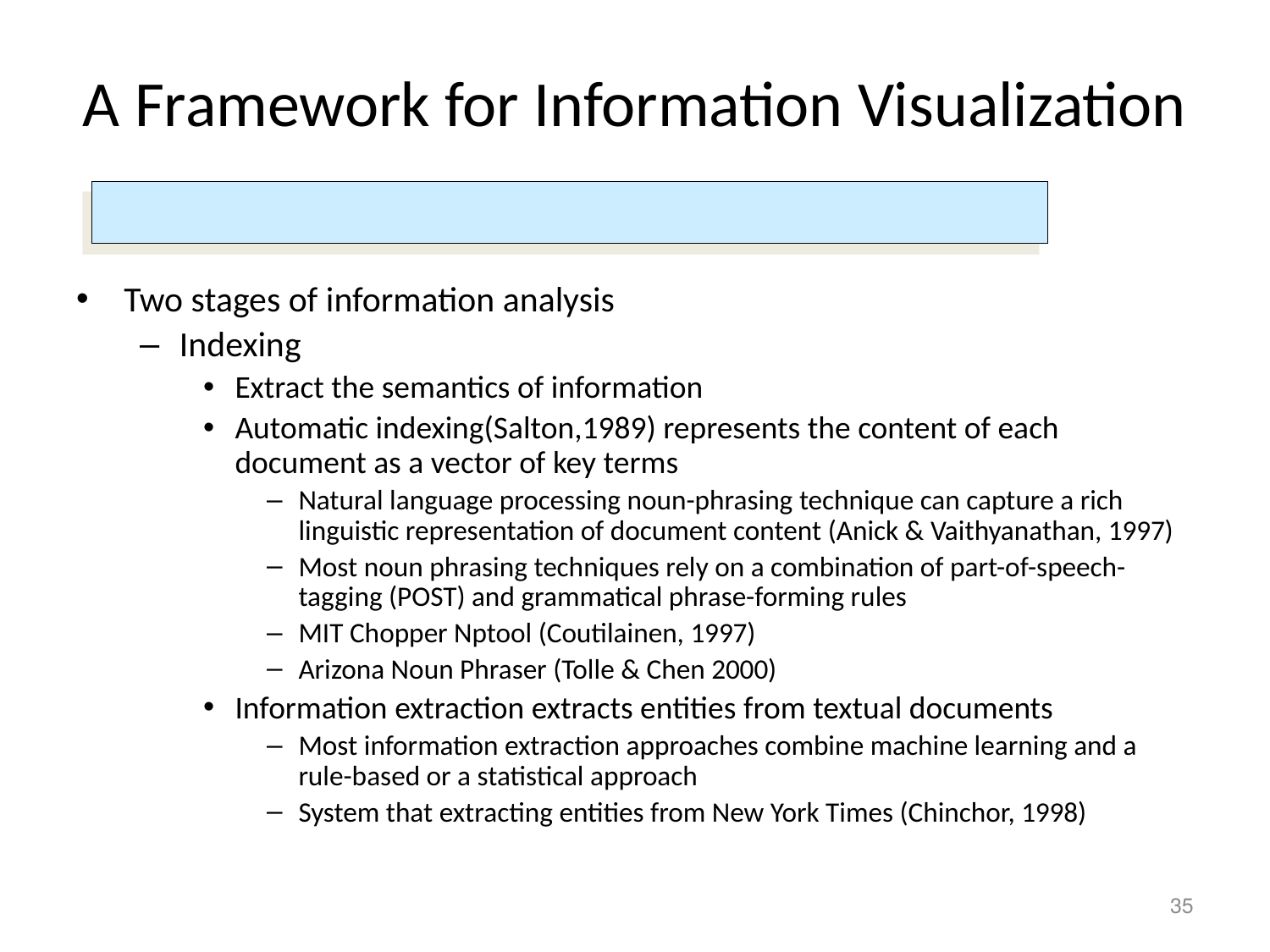

# A Framework for Information Visualization
Two stages of information analysis
Indexing
Extract the semantics of information
Automatic indexing(Salton,1989) represents the content of each document as a vector of key terms
Natural language processing noun-phrasing technique can capture a rich linguistic representation of document content (Anick & Vaithyanathan, 1997)
Most noun phrasing techniques rely on a combination of part-of-speech-tagging (POST) and grammatical phrase-forming rules
MIT Chopper Nptool (Coutilainen, 1997)
Arizona Noun Phraser (Tolle & Chen 2000)
Information extraction extracts entities from textual documents
Most information extraction approaches combine machine learning and a rule-based or a statistical approach
System that extracting entities from New York Times (Chinchor, 1998)
35